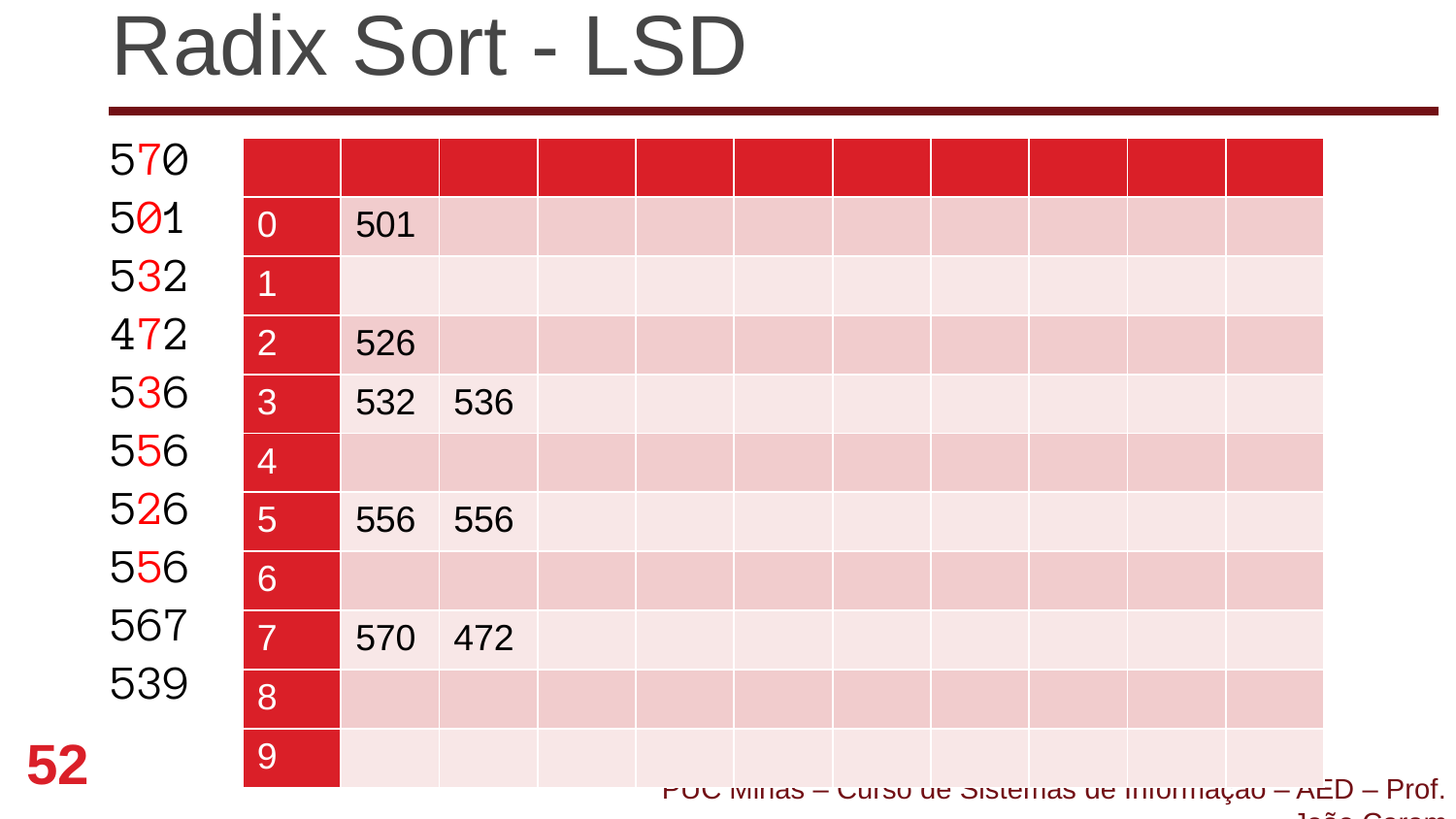

# Radix Sort - LSD
570
501
532
472
536
556
526
556
567
539
|  |  |  |  |  |  |  |  |  |  |  |
| --- | --- | --- | --- | --- | --- | --- | --- | --- | --- | --- |
| 0 | 501 |  |  |  |  |  |  |  |  |  |
| 1 |  |  |  |  |  |  |  |  |  |  |
| 2 | 526 |  |  |  |  |  |  |  |  |  |
| 3 | 532 | 536 |  |  |  |  |  |  |  |  |
| 4 |  |  |  |  |  |  |  |  |  |  |
| 5 | 556 | 556 |  |  |  |  |  |  |  |  |
| 6 |  |  |  |  |  |  |  |  |  |  |
| 7 | 570 | 472 |  |  |  |  |  |  |  |  |
| 8 |  |  |  |  |  |  |  |  |  |  |
| 9 |  |  |  |  |  |  |  |  |  |  |
52
PUC Minas – Curso de Sistemas de Informação – AED – Prof. João Caram